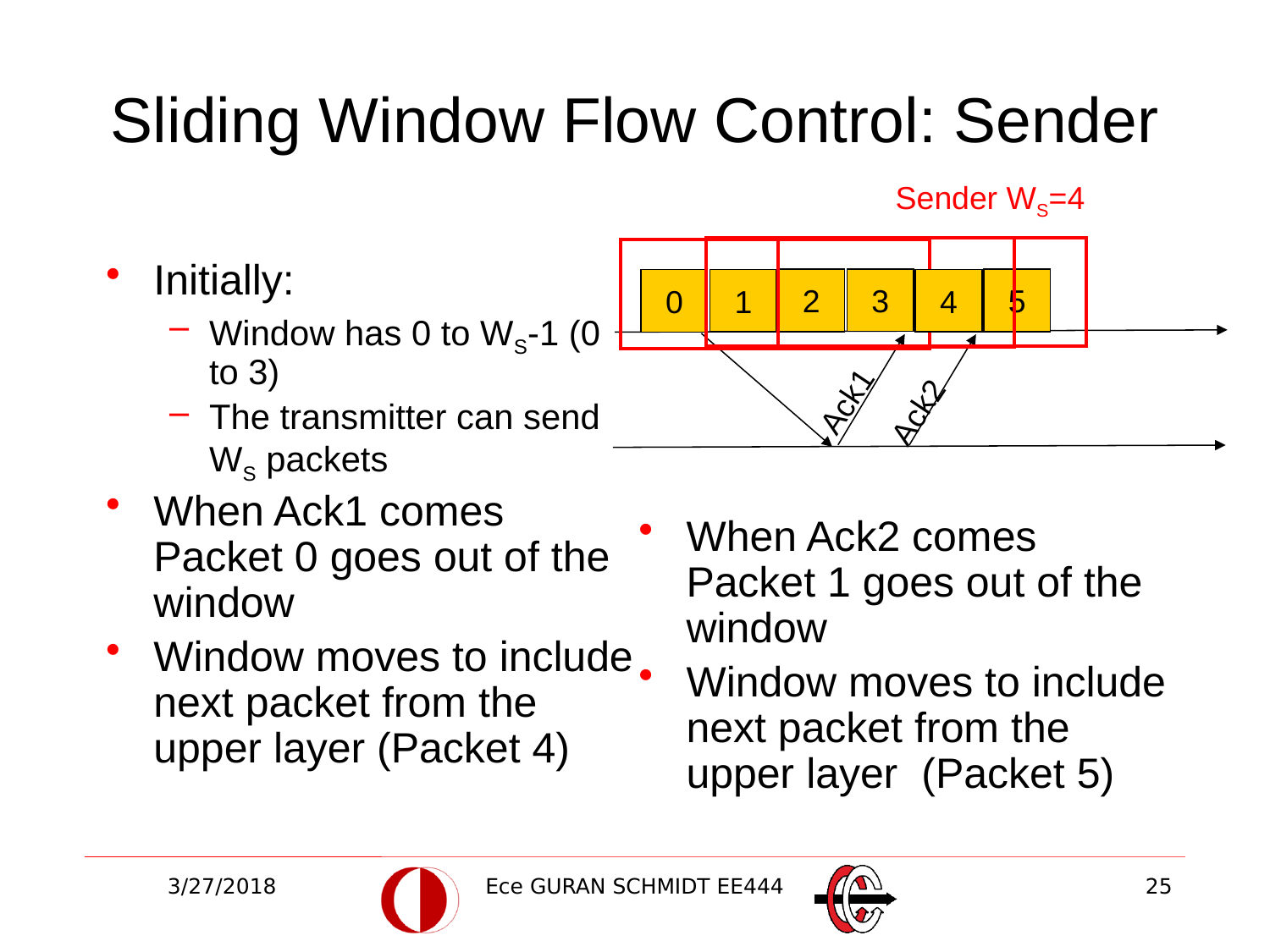

# Sliding Window Flow Control: Sender
Sender WS=4

Initially:
Window has 0 to WS-1 (0 to 3)
The transmitter can send WS packets
When Ack1 comes Packet 0 goes out of the window
Window moves to include next packet from the upper layer (Packet 4)

3
2
5
1
4
0

Ack1
Ack2

When Ack2 comes Packet 1 goes out of the window
Window moves to include next packet from the upper layer  (Packet 5)
3/27/2018
Ece GURAN SCHMIDT EE444
25